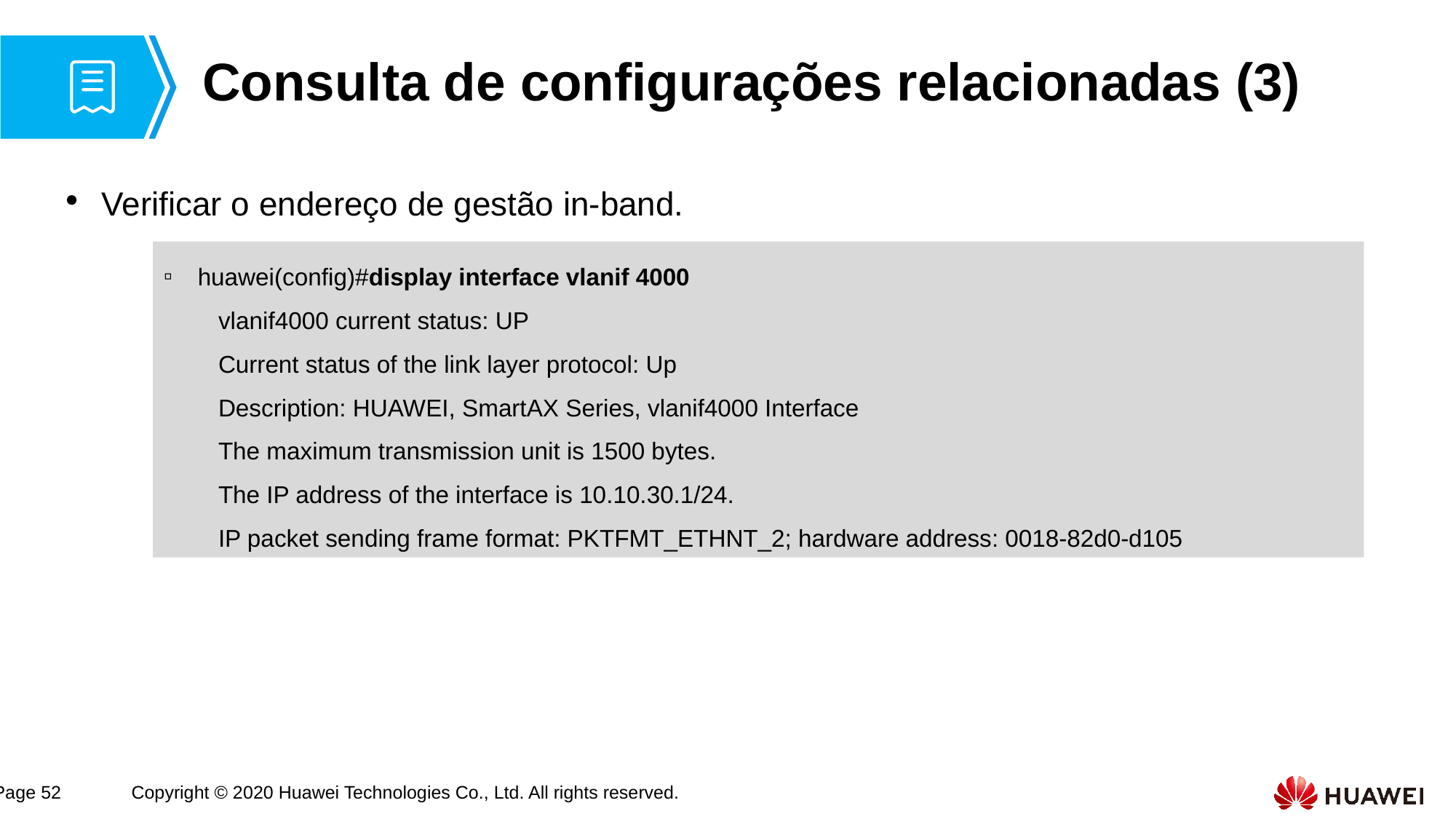

# Consulta de configurações relacionadas (3)
Verificar o endereço de gestão in-band.
huawei(config)#display interface vlanif 4000
vlanif4000 current status: UP
Current status of the link layer protocol: Up
Description: HUAWEI, SmartAX Series, vlanif4000 Interface
The maximum transmission unit is 1500 bytes.
The IP address of the interface is 10.10.30.1/24.
IP packet sending frame format: PKTFMT_ETHNT_2; hardware address: 0018-82d0-d105